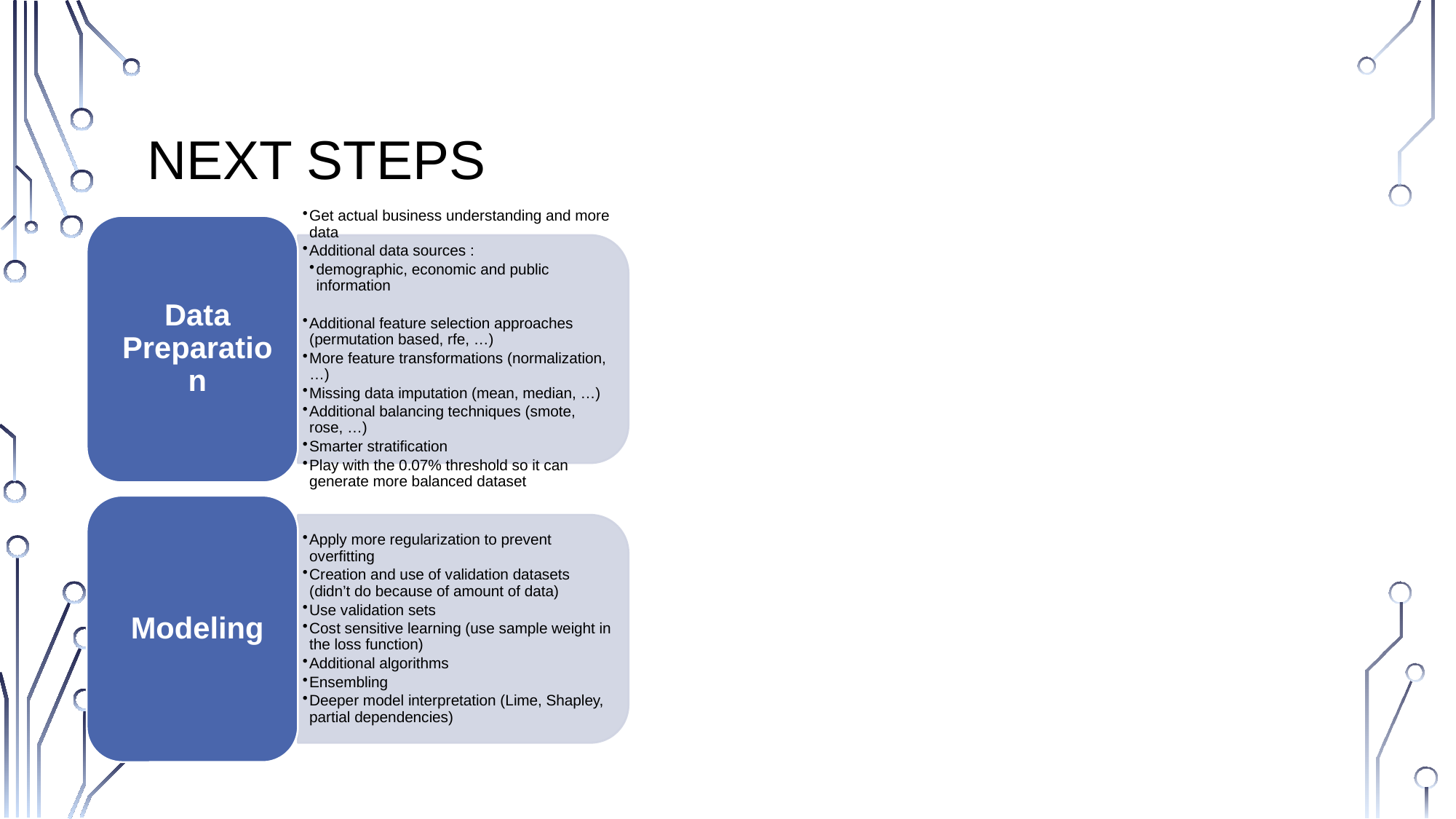

# NEXT STEPS
Get actual business understanding and more data
Additional data sources :
demographic, economic and public information

Additional feature selection approaches (permutation based, rfe, …)
More feature transformations (normalization, …)
Missing data imputation (mean, median, …)
Additional balancing techniques (smote, rose, …)
Smarter stratification
Play with the 0.07% threshold so it can generate more balanced dataset
Data Preparation
Apply more regularization to prevent overfitting
Creation and use of validation datasets (didn’t do because of amount of data)
Use validation sets
Cost sensitive learning (use sample weight in the loss function)
Additional algorithms
Ensembling
Deeper model interpretation (Lime, Shapley, partial dependencies)
Modeling